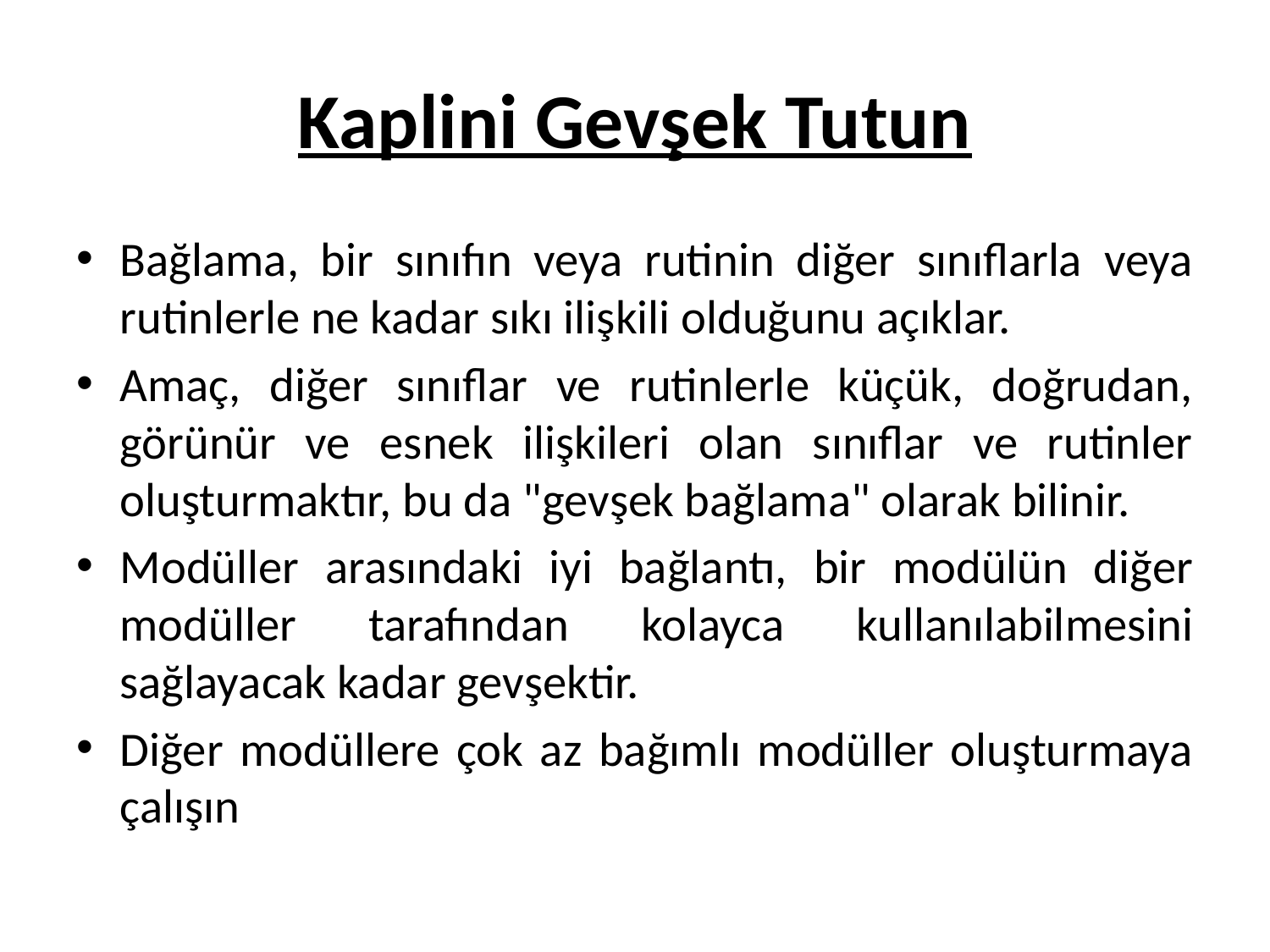

# Kaplini Gevşek Tutun
Bağlama, bir sınıfın veya rutinin diğer sınıflarla veya rutinlerle ne kadar sıkı ilişkili olduğunu açıklar.
Amaç, diğer sınıflar ve rutinlerle küçük, doğrudan, görünür ve esnek ilişkileri olan sınıflar ve rutinler oluşturmaktır, bu da "gevşek bağlama" olarak bilinir.
Modüller arasındaki iyi bağlantı, bir modülün diğer modüller tarafından kolayca kullanılabilmesini sağlayacak kadar gevşektir.
Diğer modüllere çok az bağımlı modüller oluşturmaya çalışın